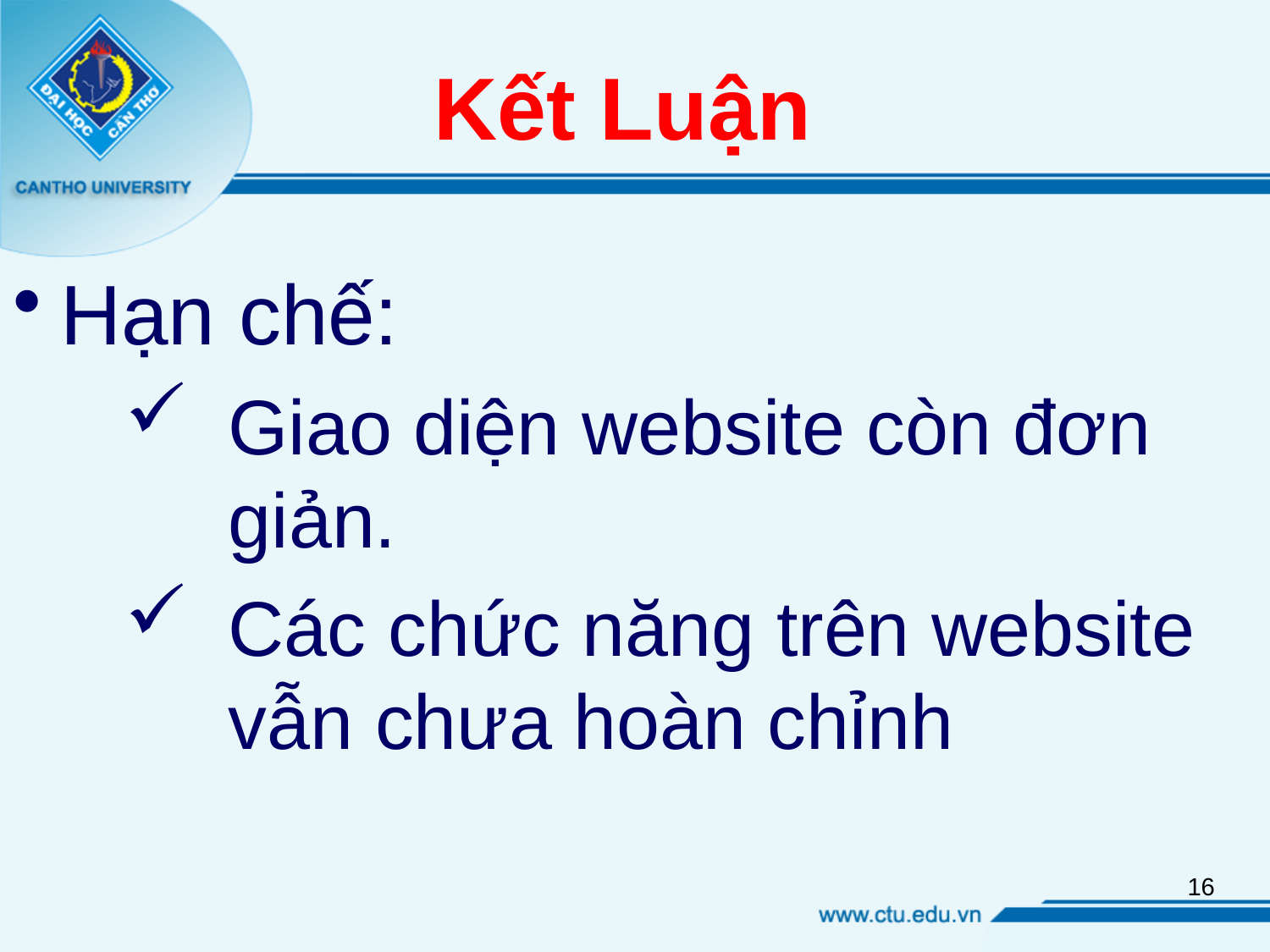

# Kết Luận
Hạn chế:
Giao diện website còn đơn giản.
Các chức năng trên website vẫn chưa hoàn chỉnh

16